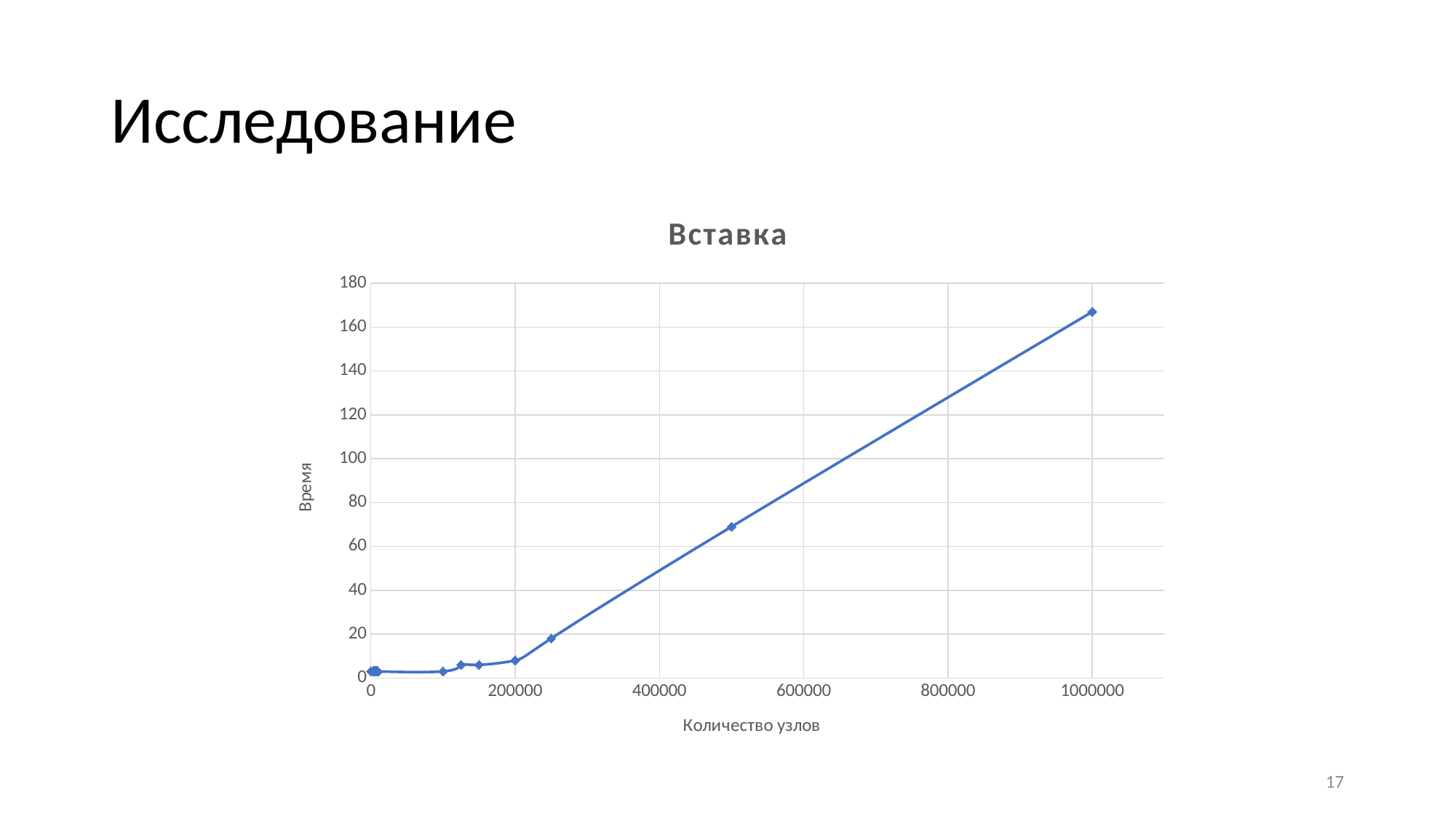

# Исследование

### Chart: Вставка

| Category |  |
|---|---|
17